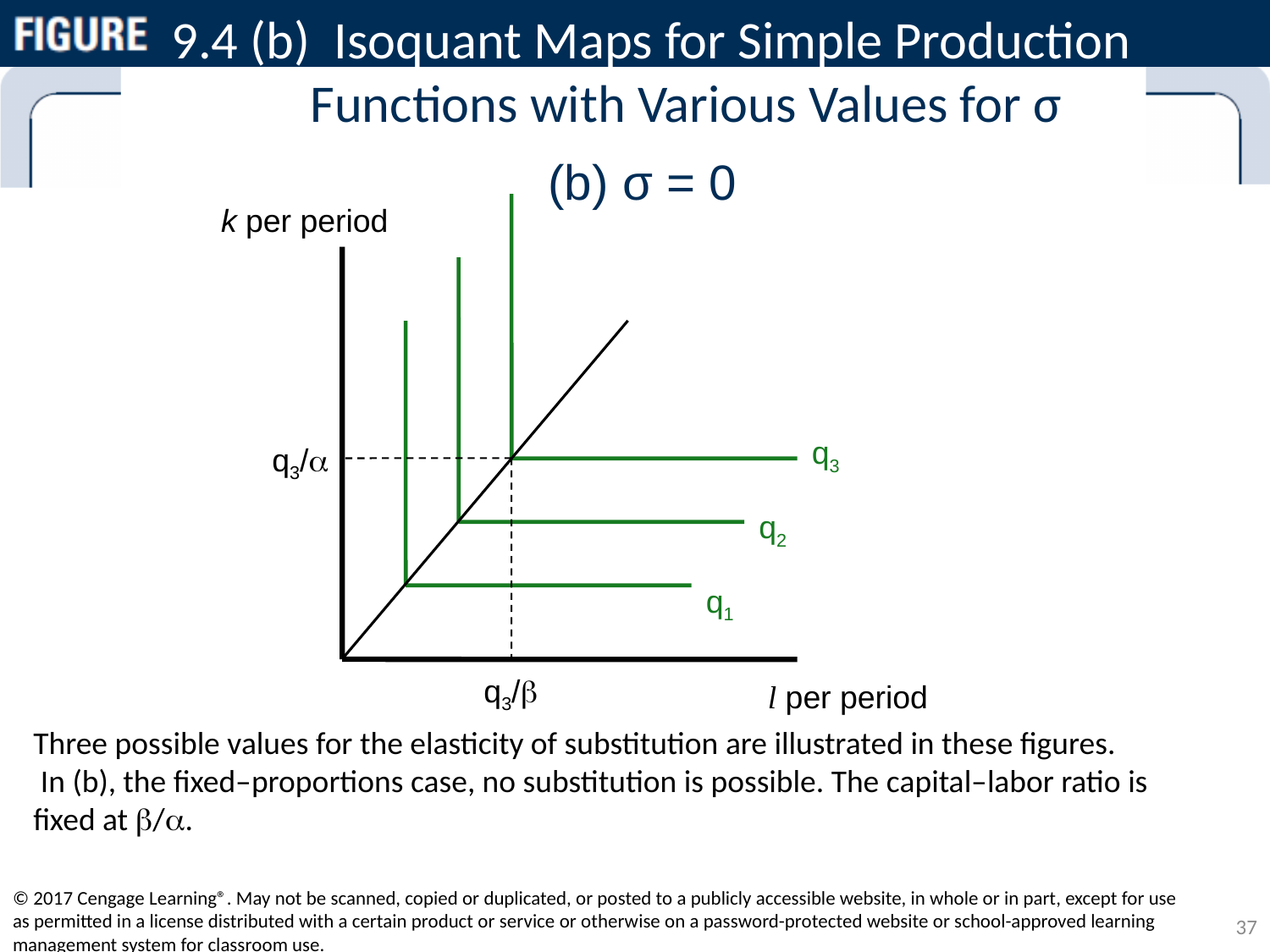

# 9.4 (b)  Isoquant Maps for Simple Production Functions with Various Values for σ
(b) σ = 0
k per period

q3

q2

q1
q3/α

q3/β

l per period
Three possible values for the elasticity of substitution are illustrated in these figures.
 In (b), the fixed–proportions case, no substitution is possible. The capital–labor ratio is fixed at β/α.
© 2017 Cengage Learning®. May not be scanned, copied or duplicated, or posted to a publicly accessible website, in whole or in part, except for use as permitted in a license distributed with a certain product or service or otherwise on a password-protected website or school-approved learning management system for classroom use.
37